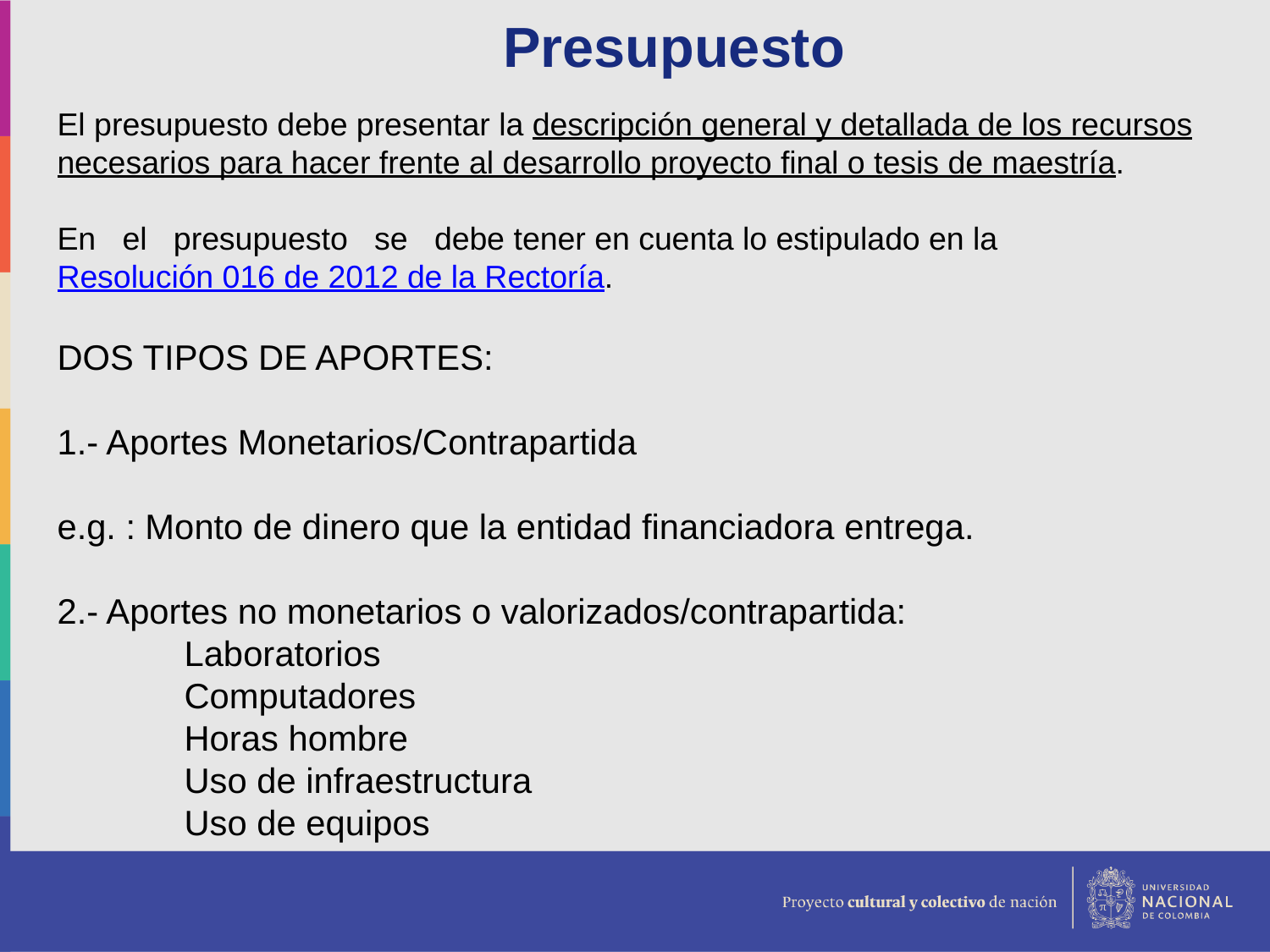

Presupuesto
El presupuesto debe presentar la descripción general y detallada de los recursos necesarios para hacer frente al desarrollo proyecto final o tesis de maestría.

En   el   presupuesto   se   debe tener en cuenta lo estipulado en la Resolución 016 de 2012 de la Rectoría.

DOS TIPOS DE APORTES:

1.- Aportes Monetarios/Contrapartida

e.g. : Monto de dinero que la entidad financiadora entrega.

2.- Aportes no monetarios o valorizados/contrapartida:
	Laboratorios
	Computadores
	Horas hombre
	Uso de infraestructura
	Uso de equipos